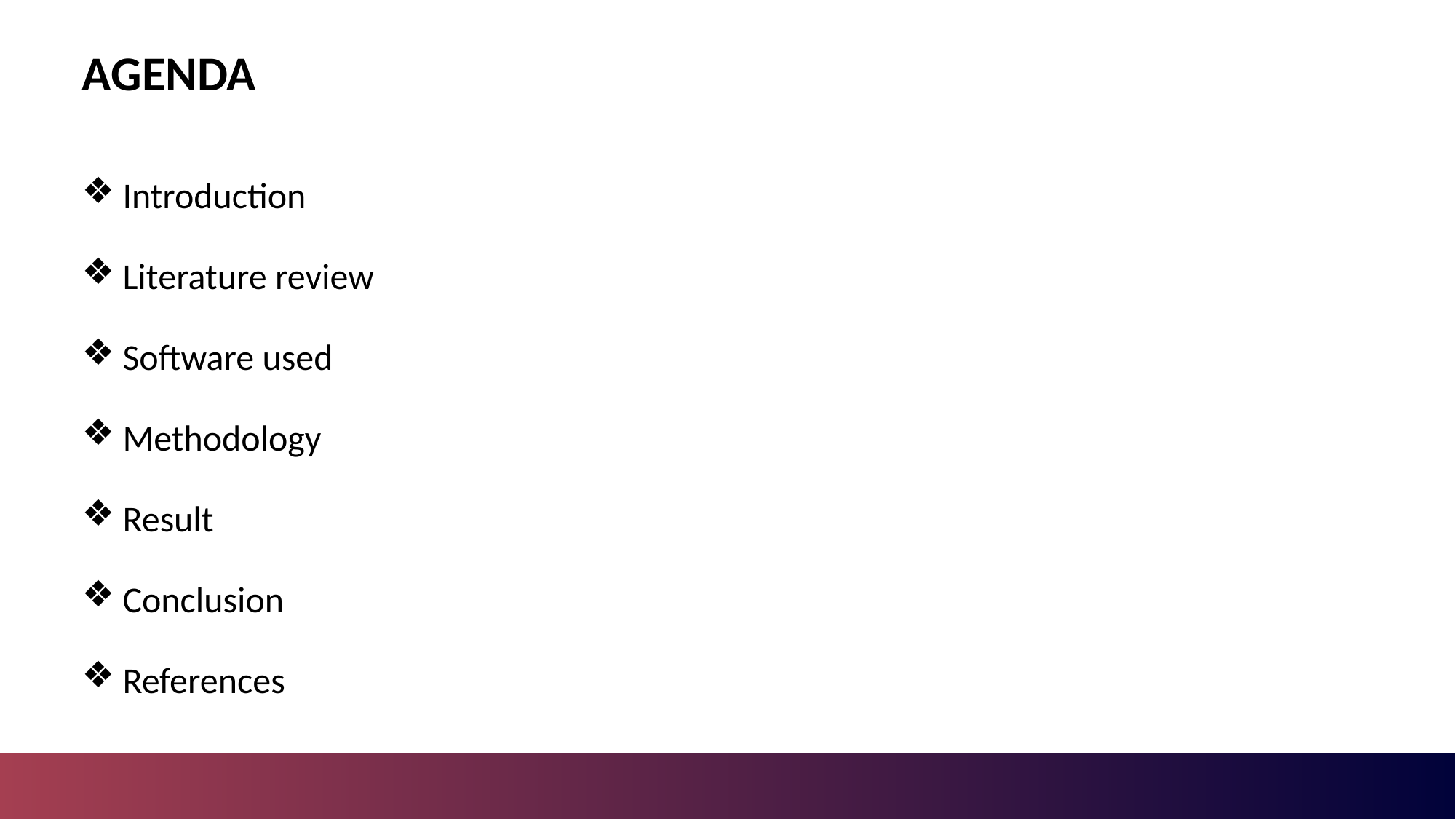

# AGENDA
 Introduction
 Literature review
 Software used
 Methodology
 Result
 Conclusion
 References